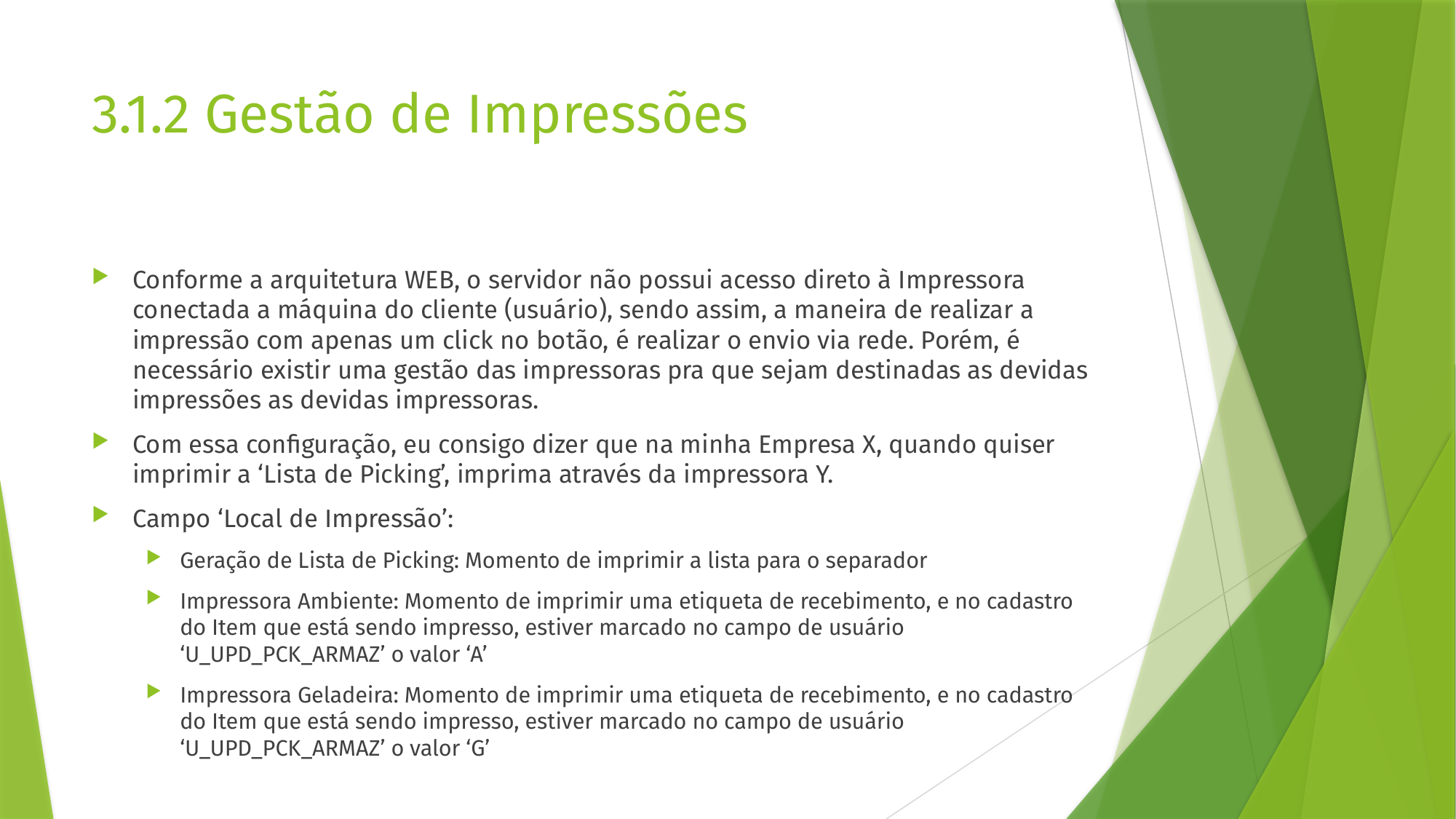

# 3.1.2 Gestão de Impressões
Conforme a arquitetura WEB, o servidor não possui acesso direto à Impressora conectada a máquina do cliente (usuário), sendo assim, a maneira de realizar a impressão com apenas um click no botão, é realizar o envio via rede. Porém, é necessário existir uma gestão das impressoras pra que sejam destinadas as devidas impressões as devidas impressoras.
Com essa configuração, eu consigo dizer que na minha Empresa X, quando quiser imprimir a ‘Lista de Picking’, imprima através da impressora Y.
Campo ‘Local de Impressão’:
Geração de Lista de Picking: Momento de imprimir a lista para o separador
Impressora Ambiente: Momento de imprimir uma etiqueta de recebimento, e no cadastro do Item que está sendo impresso, estiver marcado no campo de usuário ‘U_UPD_PCK_ARMAZ’ o valor ‘A’
Impressora Geladeira: Momento de imprimir uma etiqueta de recebimento, e no cadastro do Item que está sendo impresso, estiver marcado no campo de usuário ‘U_UPD_PCK_ARMAZ’ o valor ‘G’